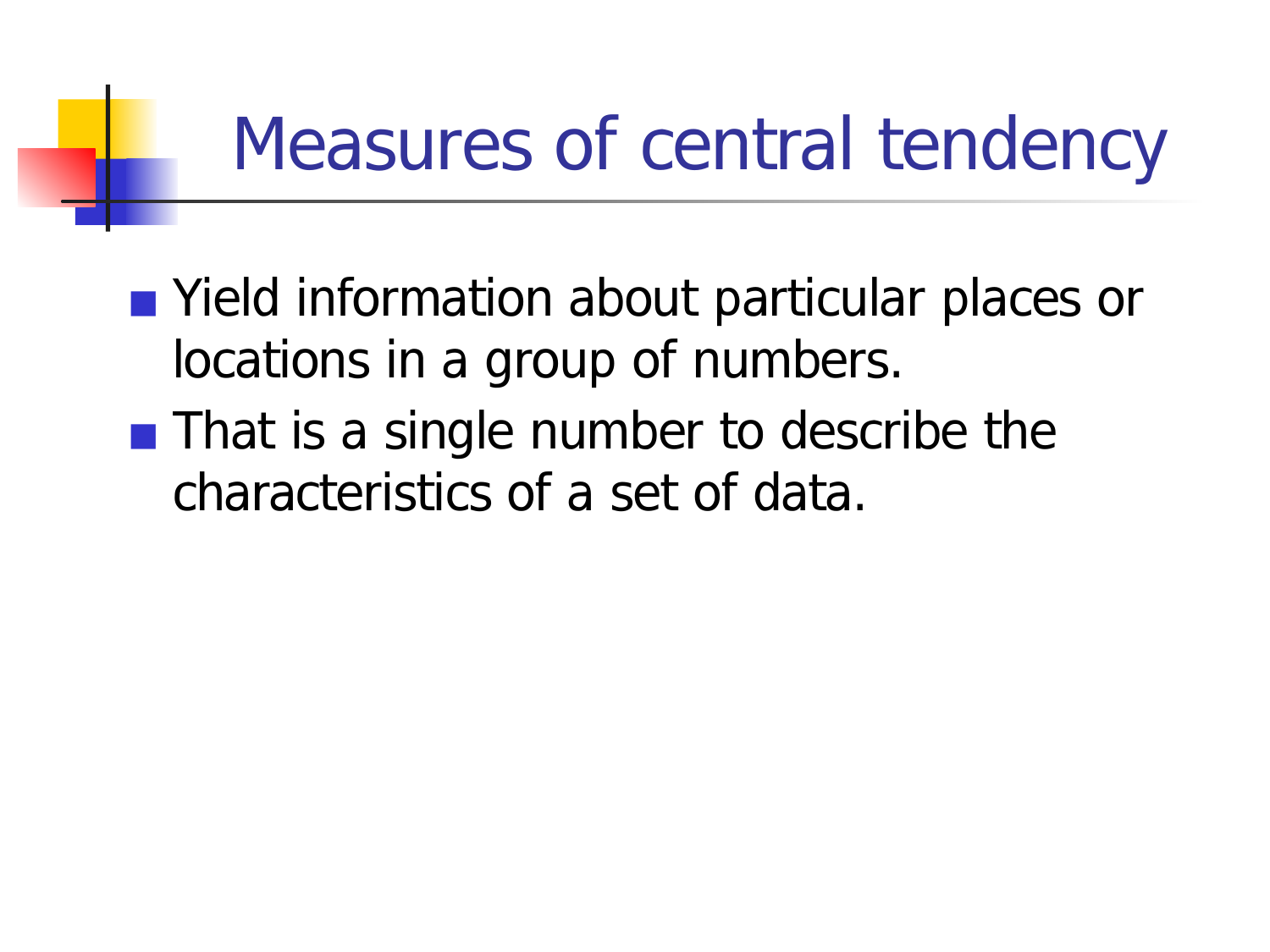

# Measures of central tendency
Yield information about particular places or locations in a group of numbers.
That is a single number to describe the characteristics of a set of data.